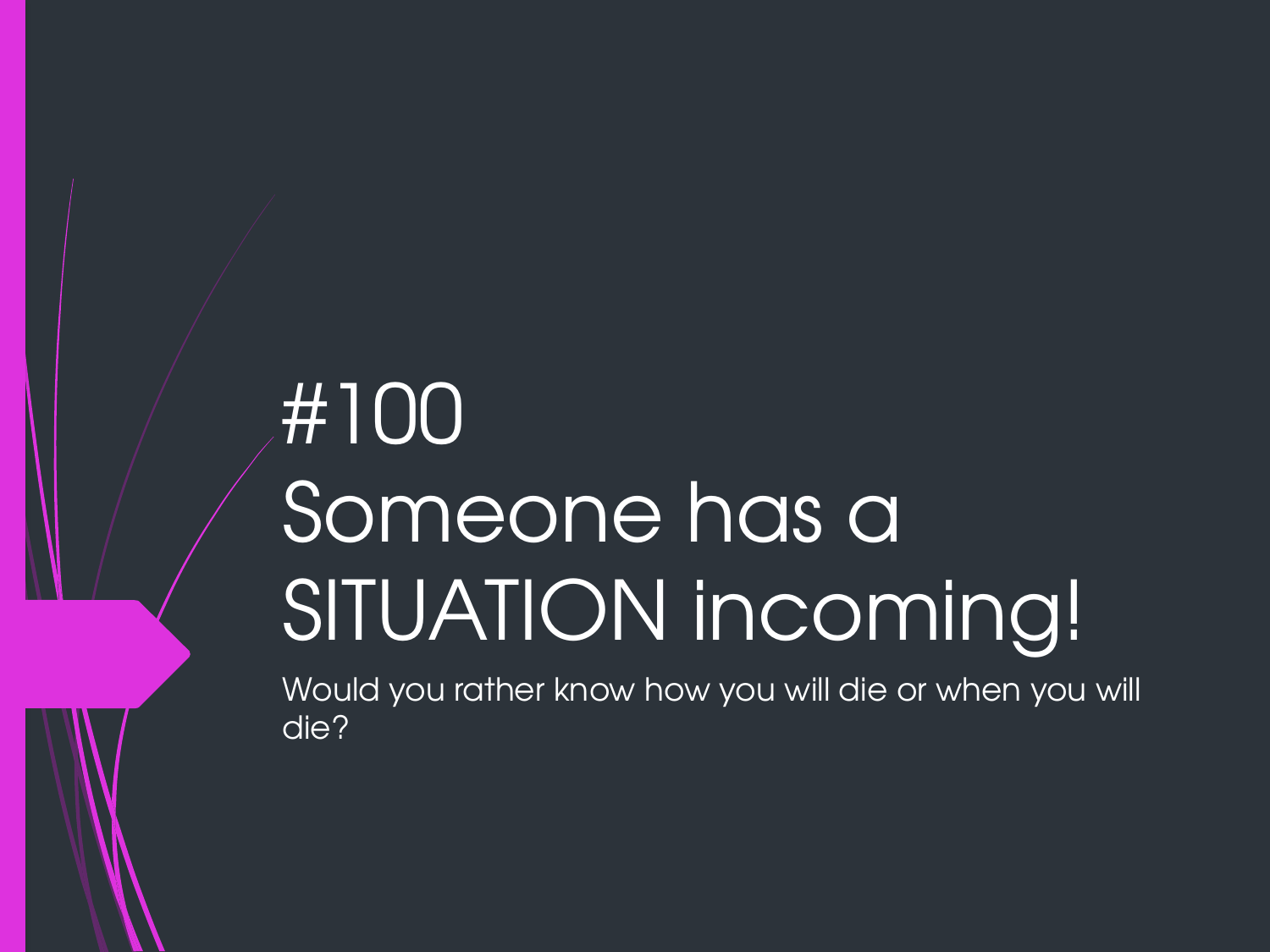

# #100
Someone has a SITUATION incoming!
Would you rather know how you will die or when you will die?